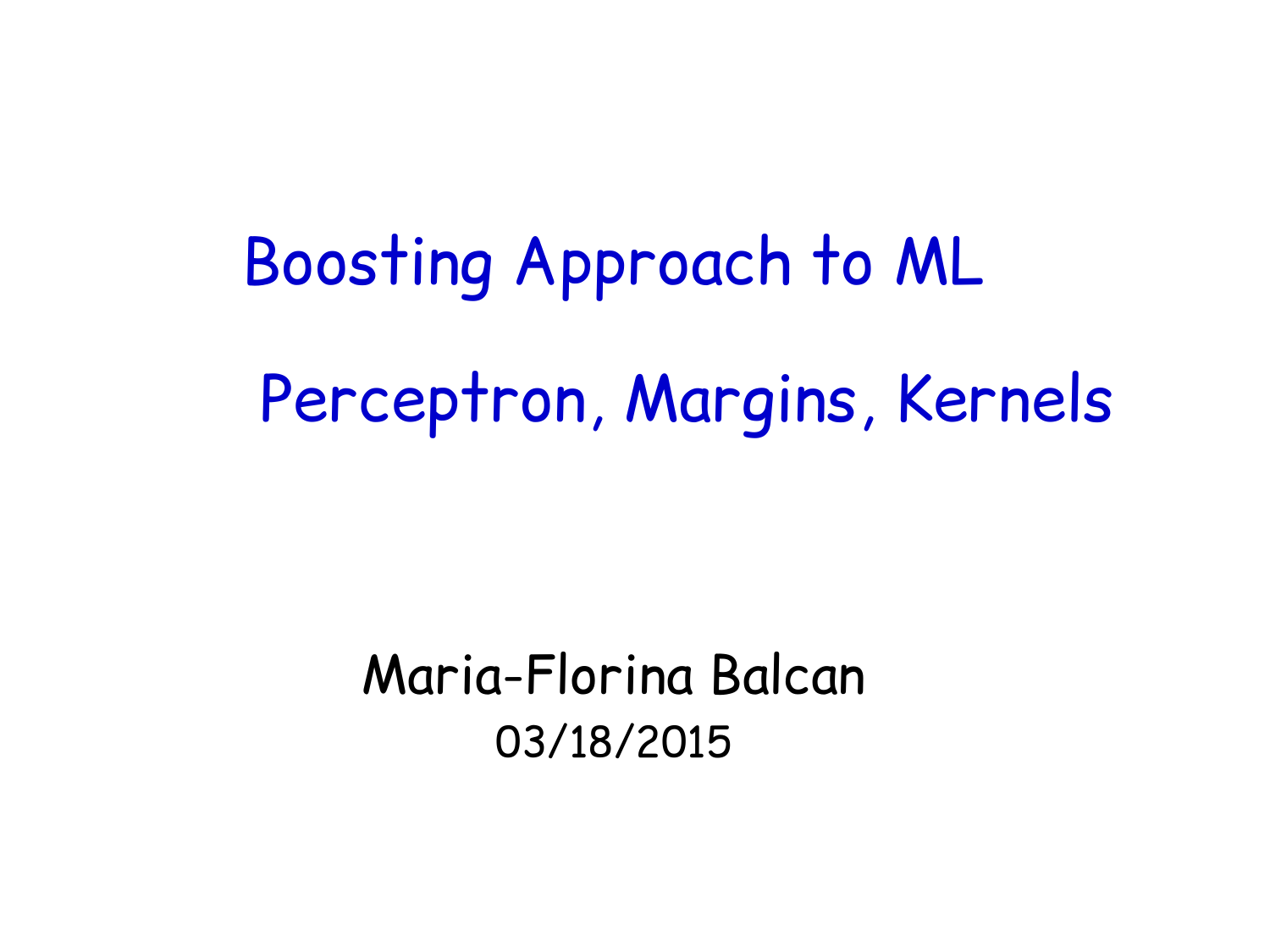

# Boosting Approach to ML
Perceptron, Margins, Kernels
Maria-Florina Balcan
03/18/2015